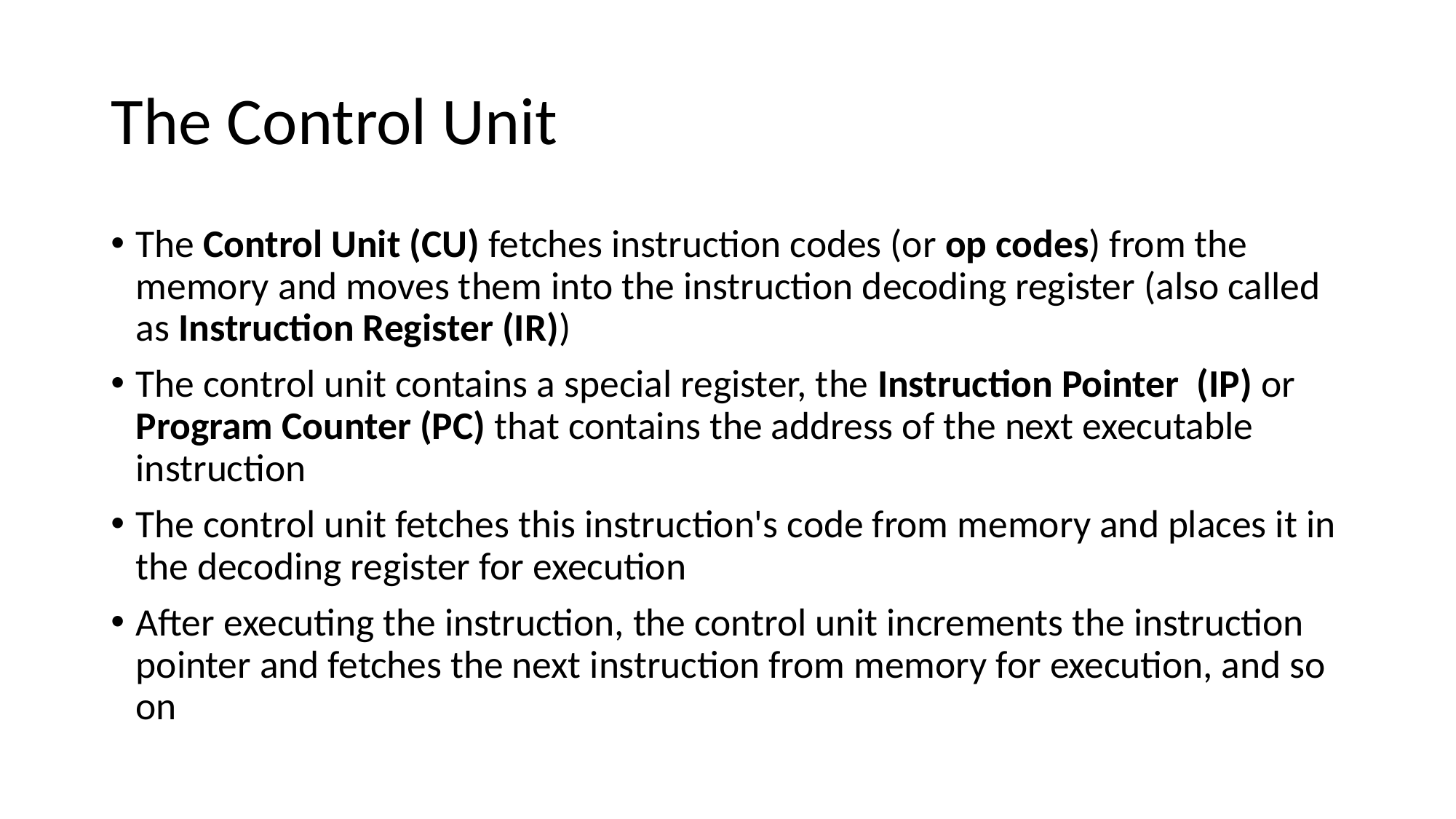

# The Control Unit
The Control Unit (CU) fetches instruction codes (or op codes) from the memory and moves them into the instruction decoding register (also called as Instruction Register (IR))
The control unit contains a special register, the Instruction Pointer  (IP) or Program Counter (PC) that contains the address of the next executable instruction
The control unit fetches this instruction's code from memory and places it in the decoding register for execution
After executing the instruction, the control unit increments the instruction pointer and fetches the next instruction from memory for execution, and so on